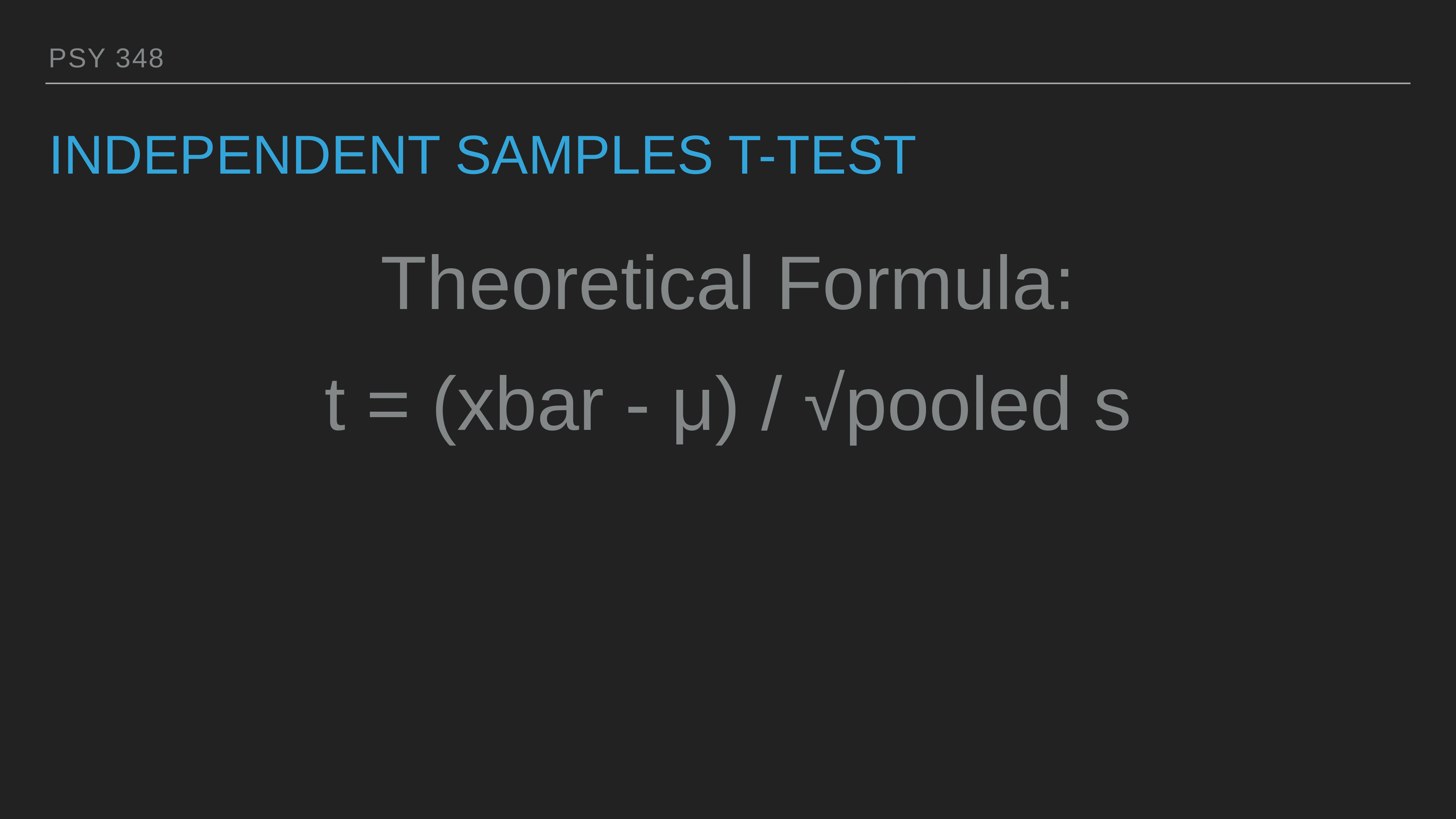

PSY 348
# Independent samples t-test
Theoretical Formula:
t = (xbar - μ) / √pooled s